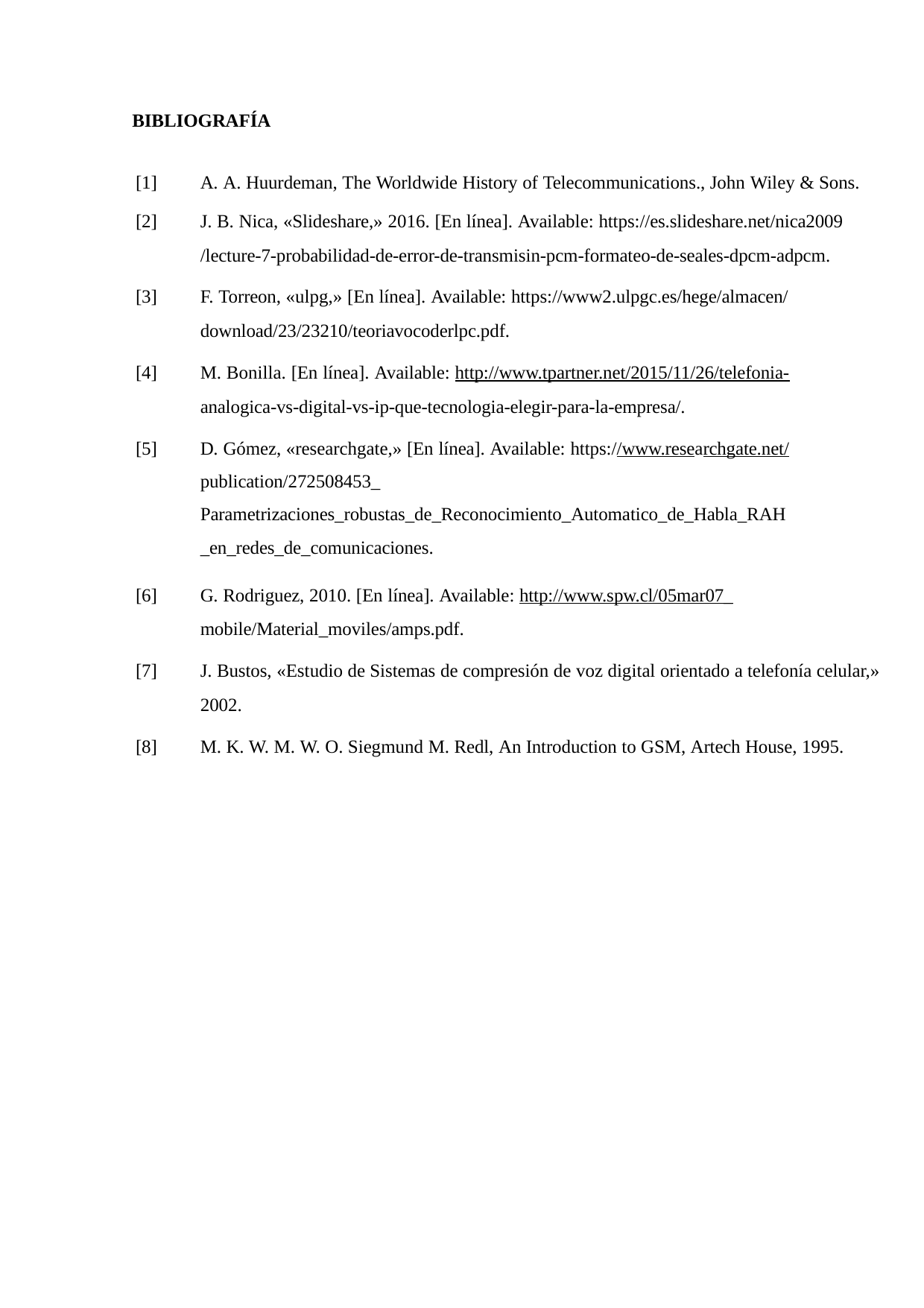

BIBLIOGRAFÍA
| [1] | A. A. Huurdeman, The Worldwide History of Telecommunications., John Wiley & Sons. |
| --- | --- |
| [2] | J. B. Nica, «Slideshare,» 2016. [En línea]. Available: https://es.slideshare.net/nica2009 /lecture-7-probabilidad-de-error-de-transmisin-pcm-formateo-de-seales-dpcm-adpcm. |
| [3] | F. Torreon, «ulpg,» [En línea]. Available: https://www2.ulpgc.es/hege/almacen/ download/23/23210/teoriavocoderlpc.pdf. |
| [4] | M. Bonilla. [En línea]. Available: http://www.tpartner.net/2015/11/26/telefonia- analogica-vs-digital-vs-ip-que-tecnologia-elegir-para-la-empresa/. |
| [5] | D. Gómez, «researchgate,» [En línea]. Available: https://www.researchgate.net/ publication/272508453\_ Parametrizaciones\_robustas\_de\_Reconocimiento\_Automatico\_de\_Habla\_RAH \_en\_redes\_de\_comunicaciones. |
| [6] | G. Rodriguez, 2010. [En línea]. Available: http://www.spw.cl/05mar07\_ mobile/Material\_moviles/amps.pdf. |
| [7] | J. Bustos, «Estudio de Sistemas de compresión de voz digital orientado a telefonía celular,» 2002. |
| [8] | M. K. W. M. W. O. Siegmund M. Redl, An Introduction to GSM, Artech House, 1995. |